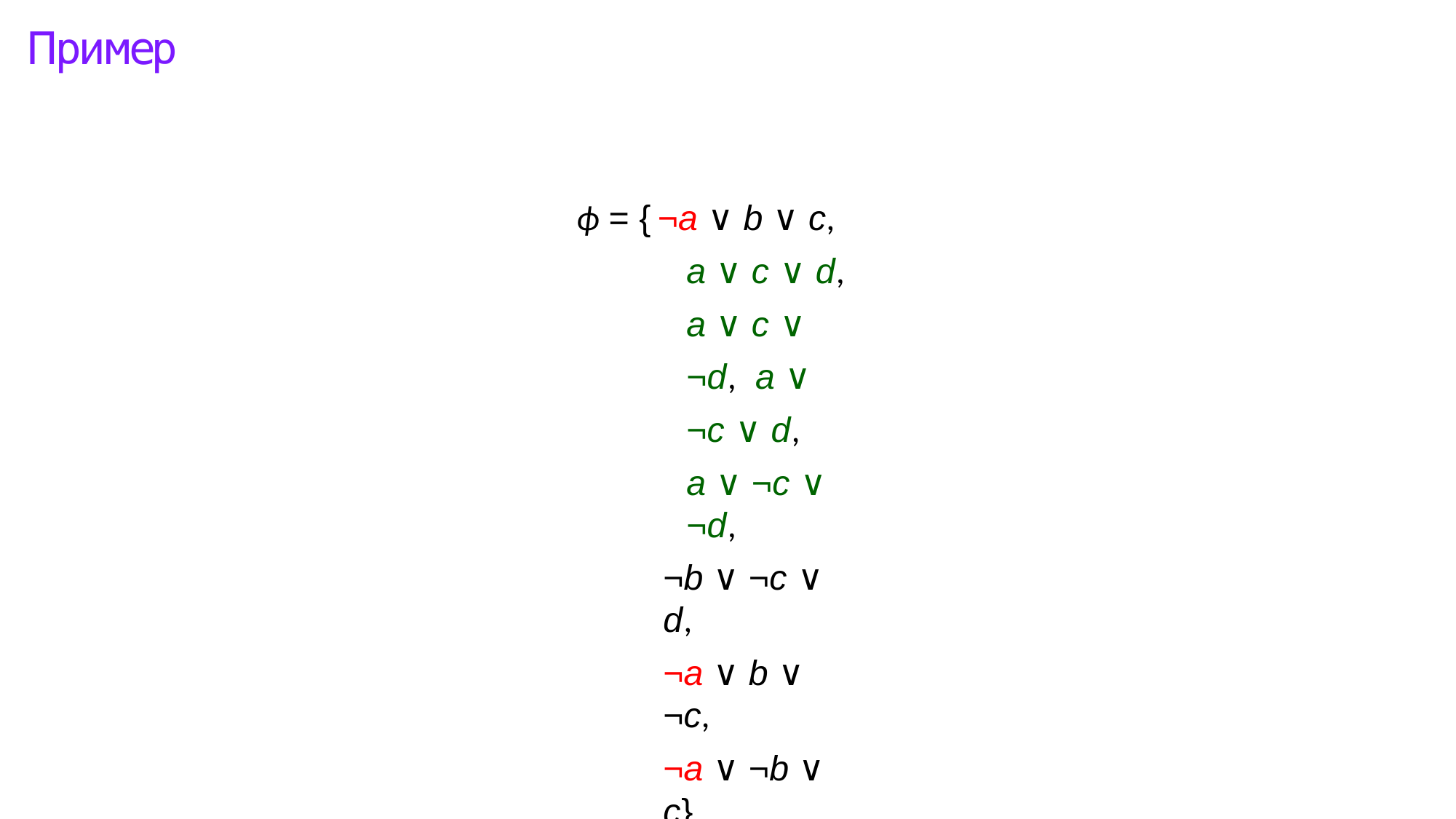

Пример
ϕ = {¬a ∨ b ∨ c,
a ∨ c ∨ d,  a ∨ c ∨ ¬d,  a ∨ ¬c ∨ d,
a ∨ ¬c ∨ ¬d,
¬b ∨ ¬c ∨ d,
¬a ∨ b ∨ ¬c,
¬a ∨ ¬b ∨ c}

M(a) = 1